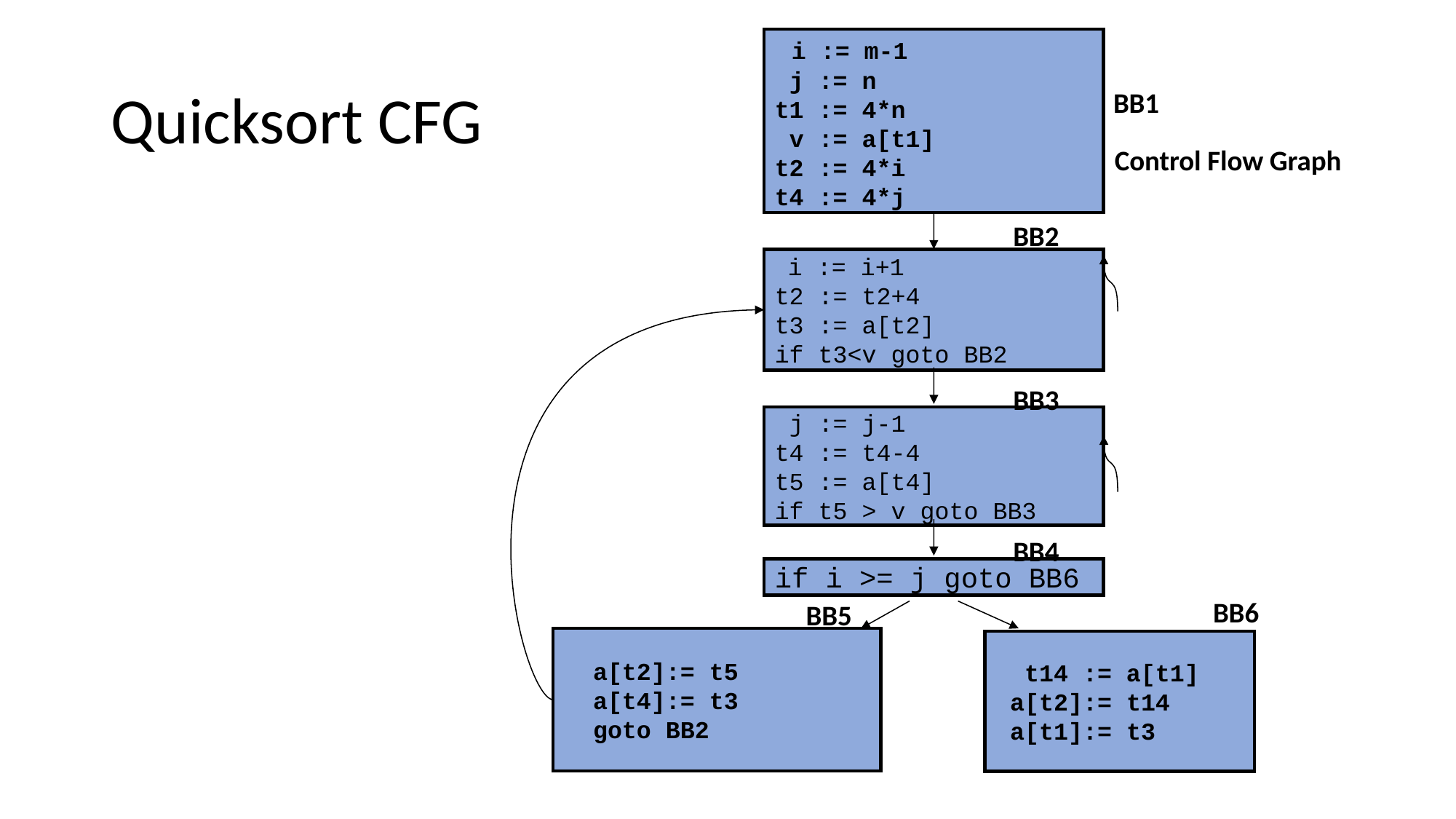

i := m-1
 j := n
t1 := 4*n
 v := a[t1]
t2 := 4*i
t4 := 4*j
# Quicksort CFG
BB1
Control Flow Graph

BB2
 i := i+1
t2 := t2+4
t3 := a[t2]
if t3<v goto BB2

BB3
 j := j-1
t4 := t4-4
t5 := a[t4]
if t5 > v goto BB3

BB4
if i >= j goto BB6
BB6
BB5

  a[t2]:= t5
  a[t4]:= t3
  goto BB2
  t14 := a[t1]
 a[t2]:= t14
 a[t1]:= t3